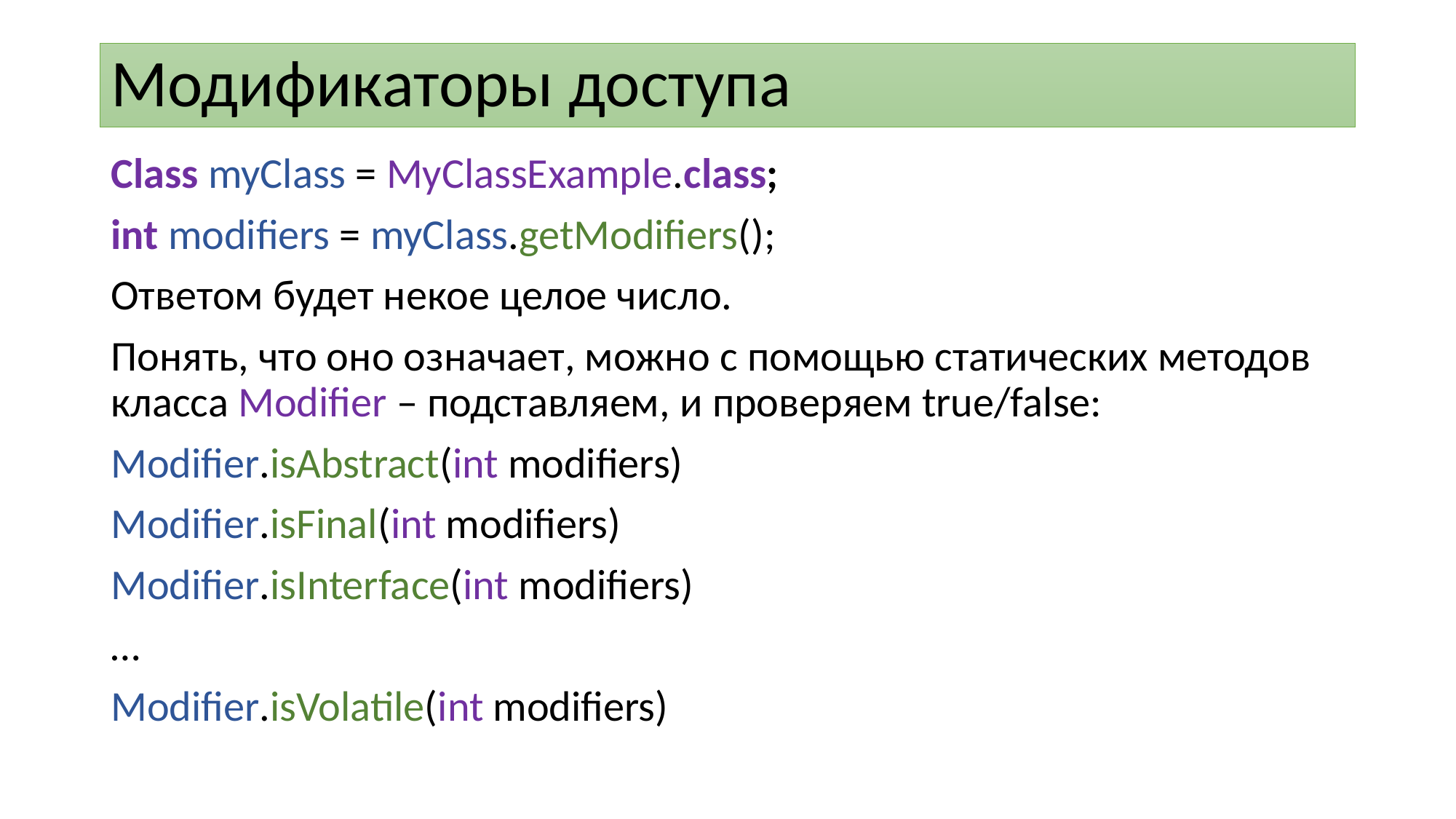

# Модификаторы доступа
Class myClass = MyClassExample.class;
int modifiers = myClass.getModifiers();
Ответом будет некое целое число.
Понять, что оно означает, можно с помощью статических методов класса Modifier – подставляем, и проверяем true/false:
Modifier.isAbstract(int modifiers)
Modifier.isFinal(int modifiers)
Modifier.isInterface(int modifiers)
…
Modifier.isVolatile(int modifiers)